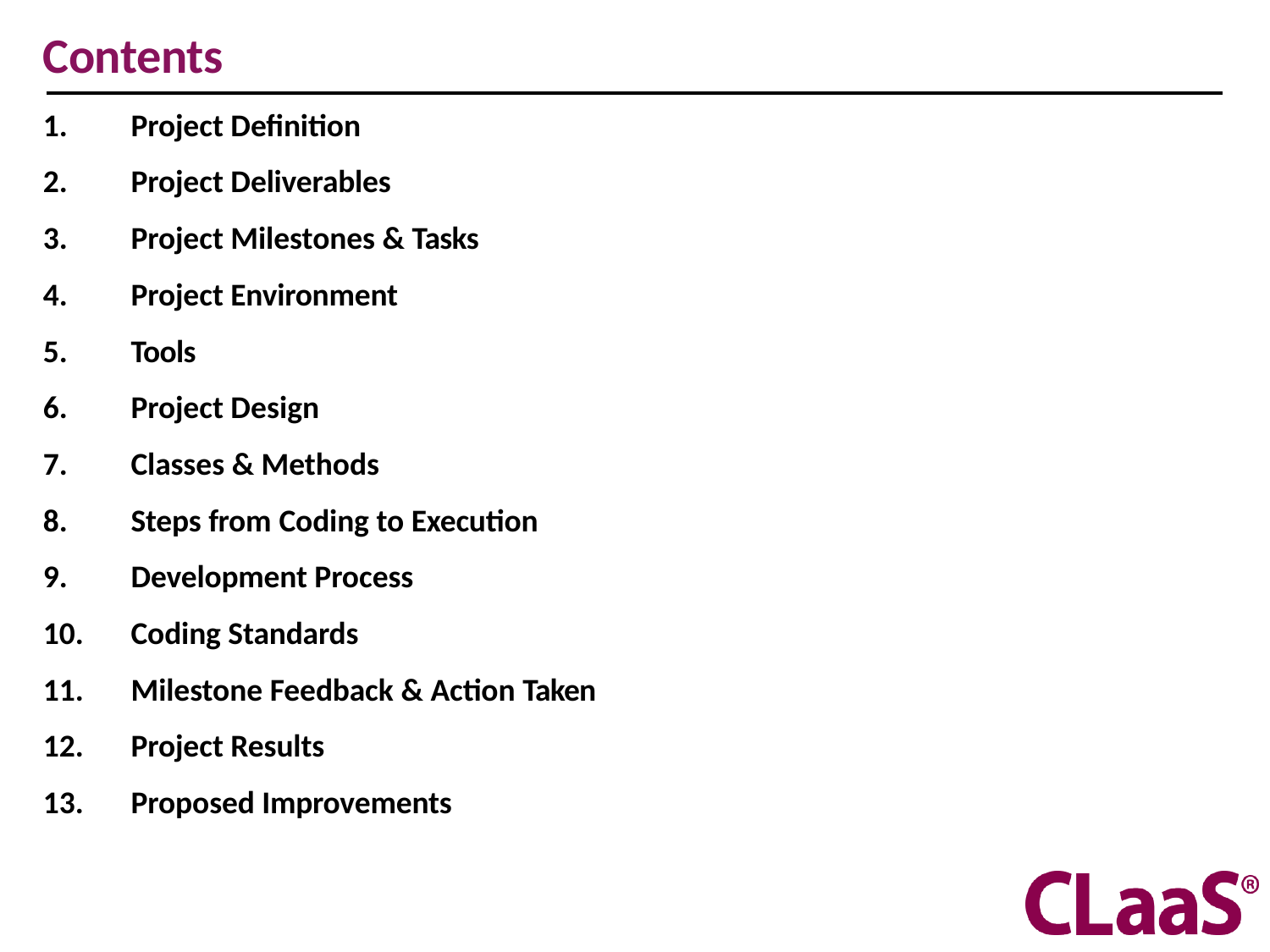

# Contents
Project Definition
Project Deliverables
Project Milestones & Tasks
Project Environment
Tools
Project Design
Classes & Methods
Steps from Coding to Execution
Development Process
Coding Standards
Milestone Feedback & Action Taken
Project Results
Proposed Improvements